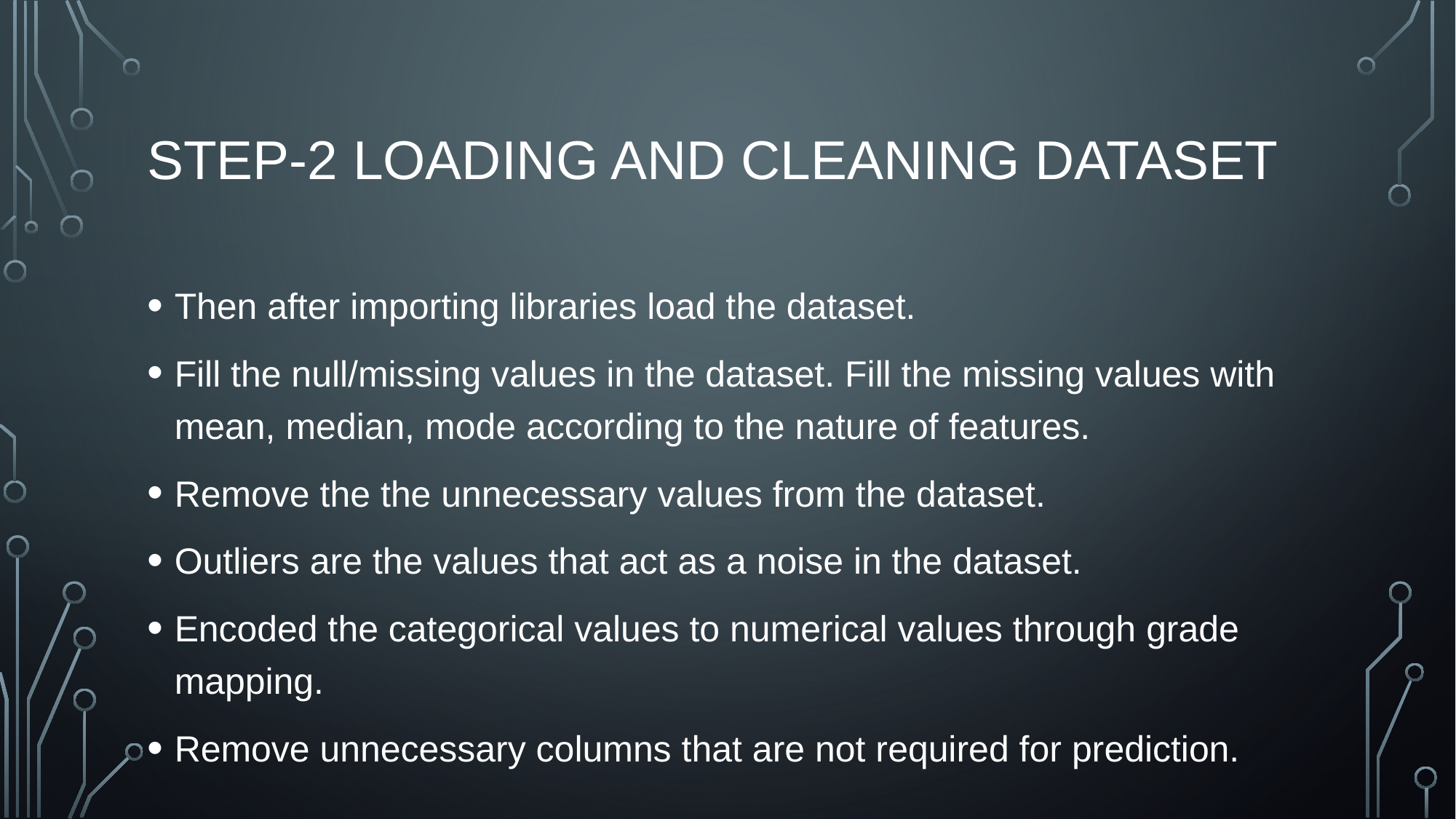

# STEP-2 Loading and cleaning Dataset
Then after importing libraries load the dataset.
Fill the null/missing values in the dataset. Fill the missing values with mean, median, mode according to the nature of features.
Remove the the unnecessary values from the dataset.
Outliers are the values that act as a noise in the dataset.
Encoded the categorical values to numerical values through grade mapping.
Remove unnecessary columns that are not required for prediction.